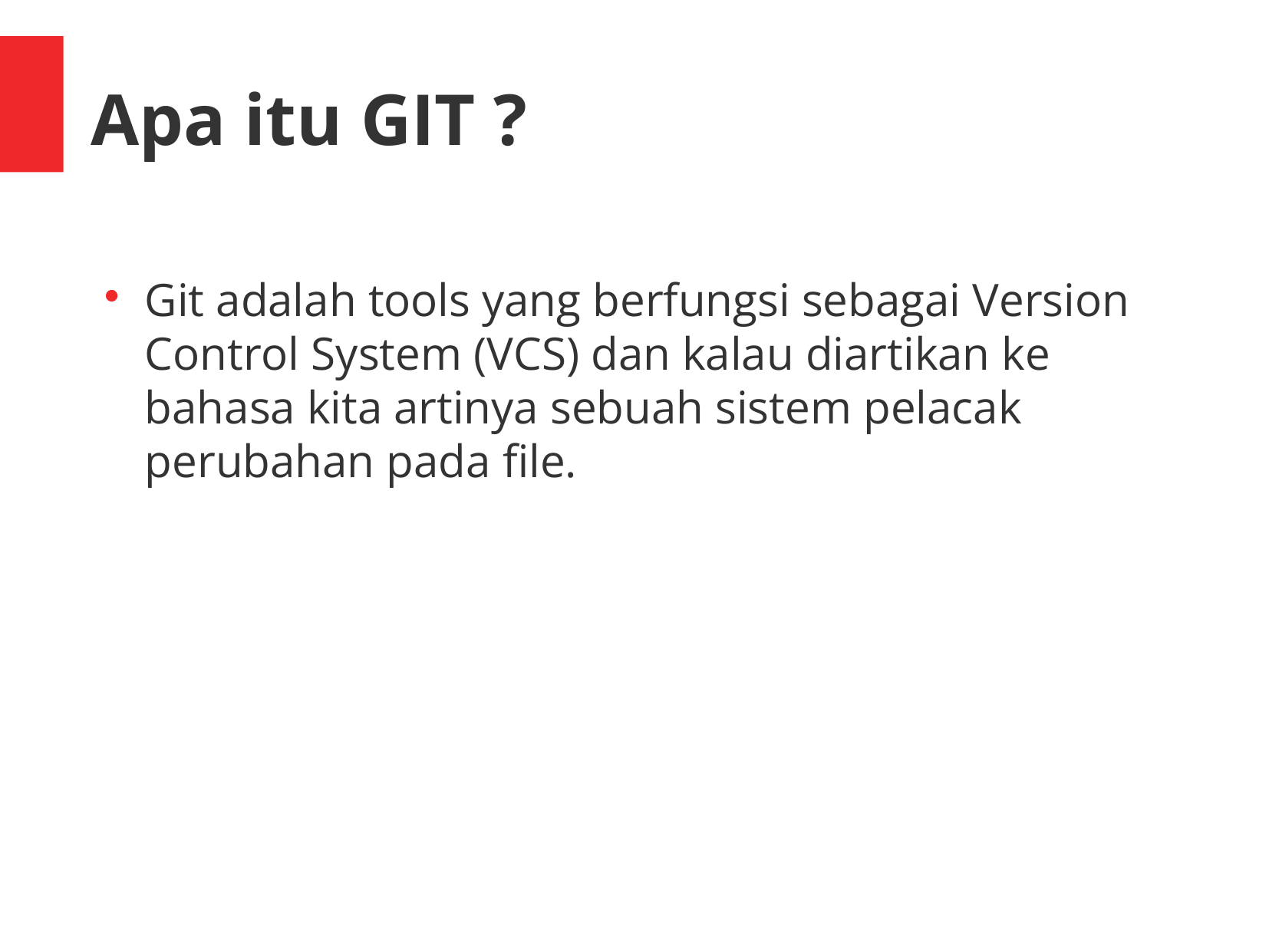

Apa itu GIT ?
Git adalah tools yang berfungsi sebagai Version Control System (VCS) dan kalau diartikan ke bahasa kita artinya sebuah sistem pelacak perubahan pada file.